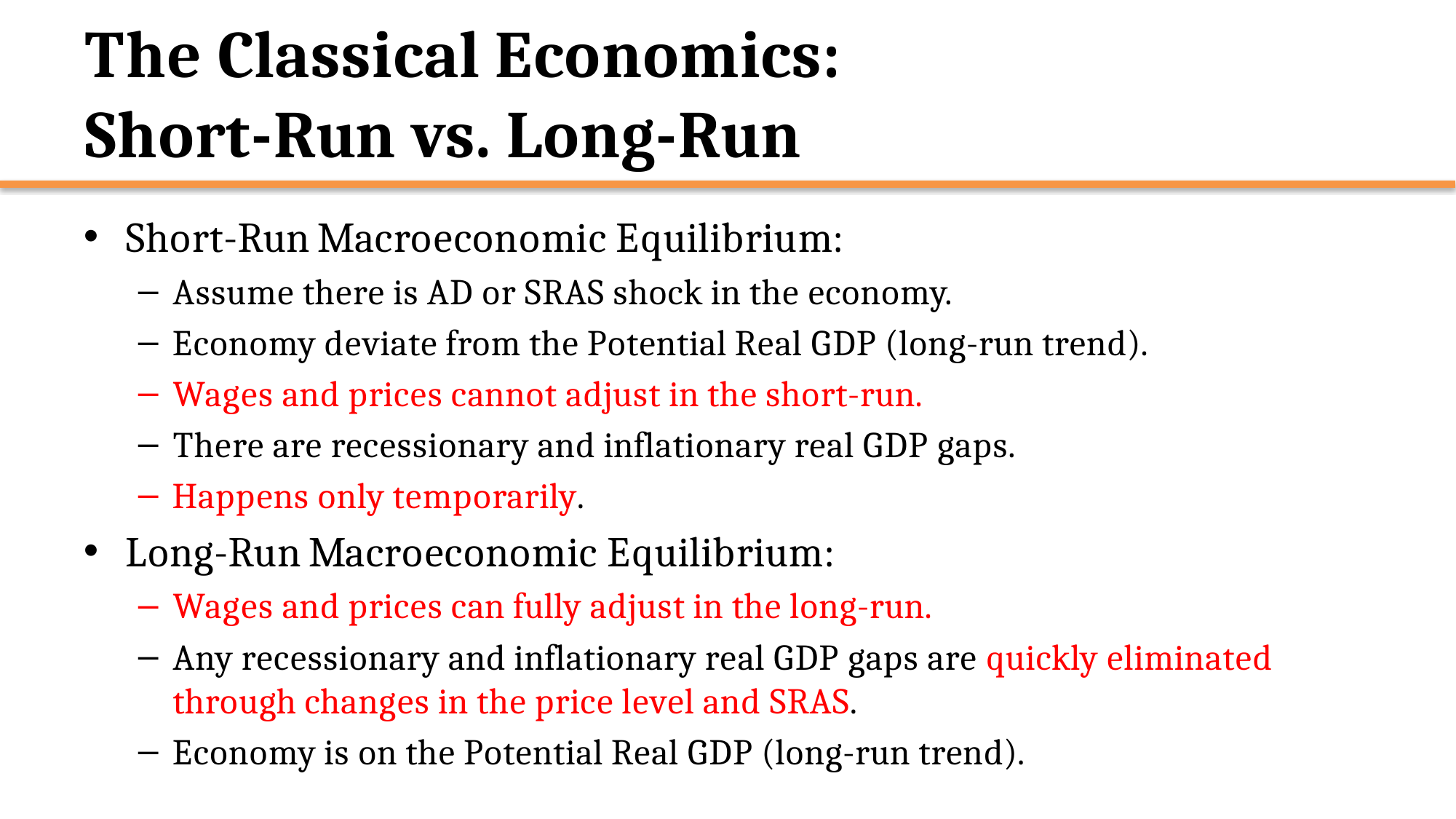

# The Classical Economics: Short-Run vs. Long-Run
Short-Run Macroeconomic Equilibrium:
Assume there is AD or SRAS shock in the economy.
Economy deviate from the Potential Real GDP (long-run trend).
Wages and prices cannot adjust in the short-run.
There are recessionary and inflationary real GDP gaps.
Happens only temporarily.
Long-Run Macroeconomic Equilibrium:
Wages and prices can fully adjust in the long-run.
Any recessionary and inflationary real GDP gaps are quickly eliminated through changes in the price level and SRAS.
Economy is on the Potential Real GDP (long-run trend).